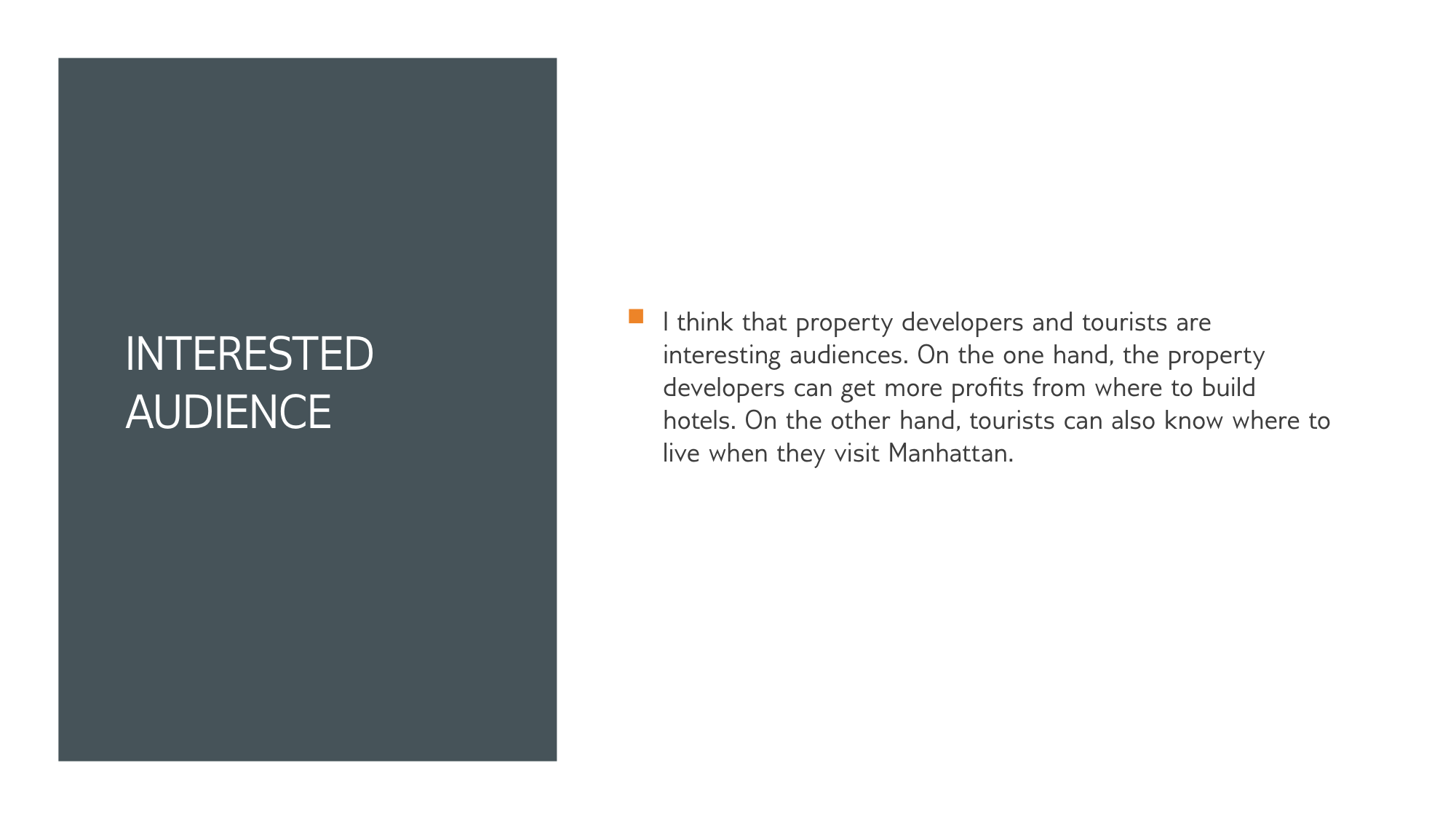

# Interested Audience
I think that property developers and tourists are interesting audiences. On the one hand, the property developers can get more profits from where to build hotels. On the other hand, tourists can also know where to live when they visit Manhattan.